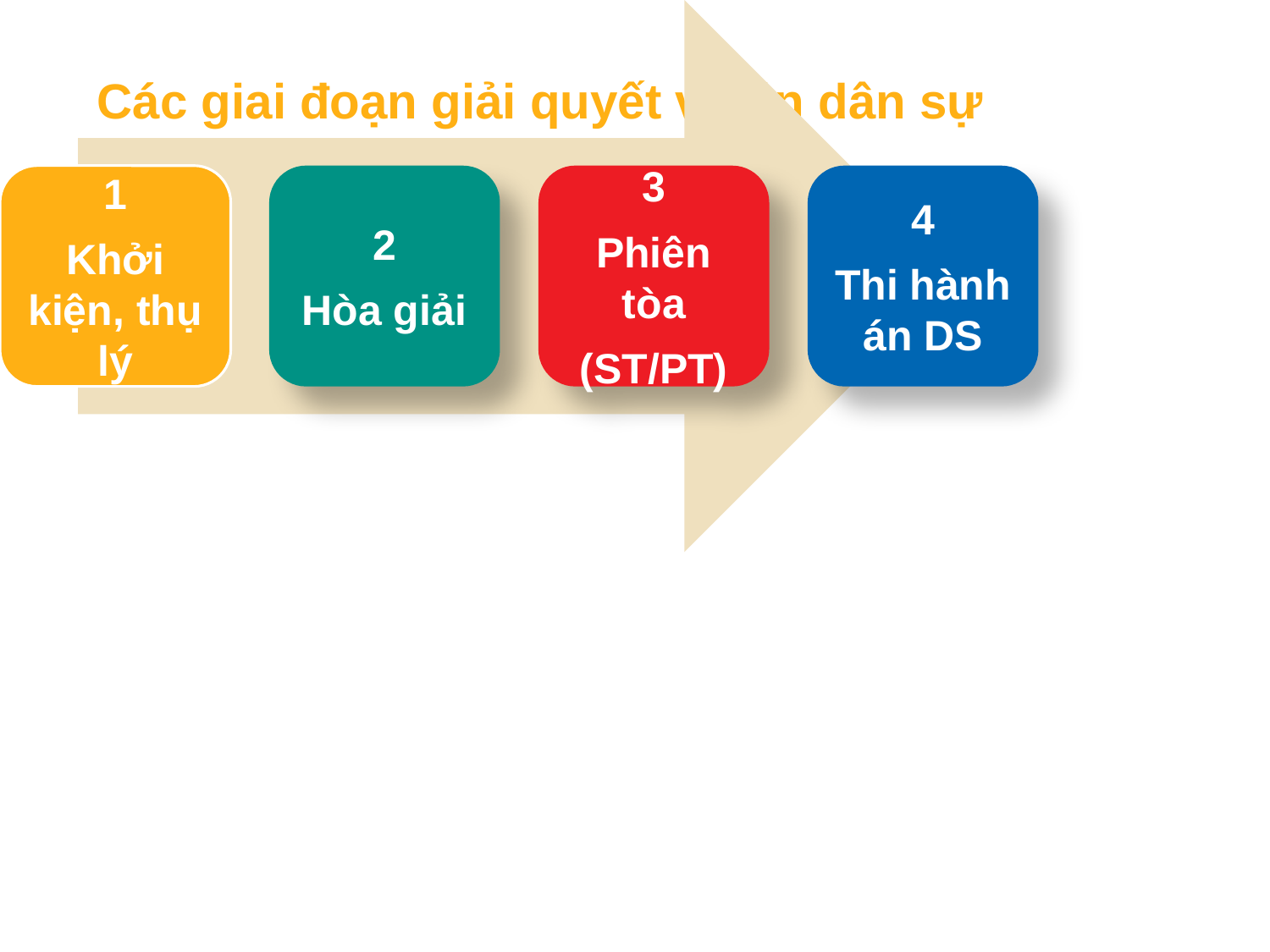

Các giai đoạn giải quyết vụ án dân sự
1
Khởi kiện, thụ lý
2
Hòa giải
3
Phiên tòa
(ST/PT)
4
Thi hành án DS